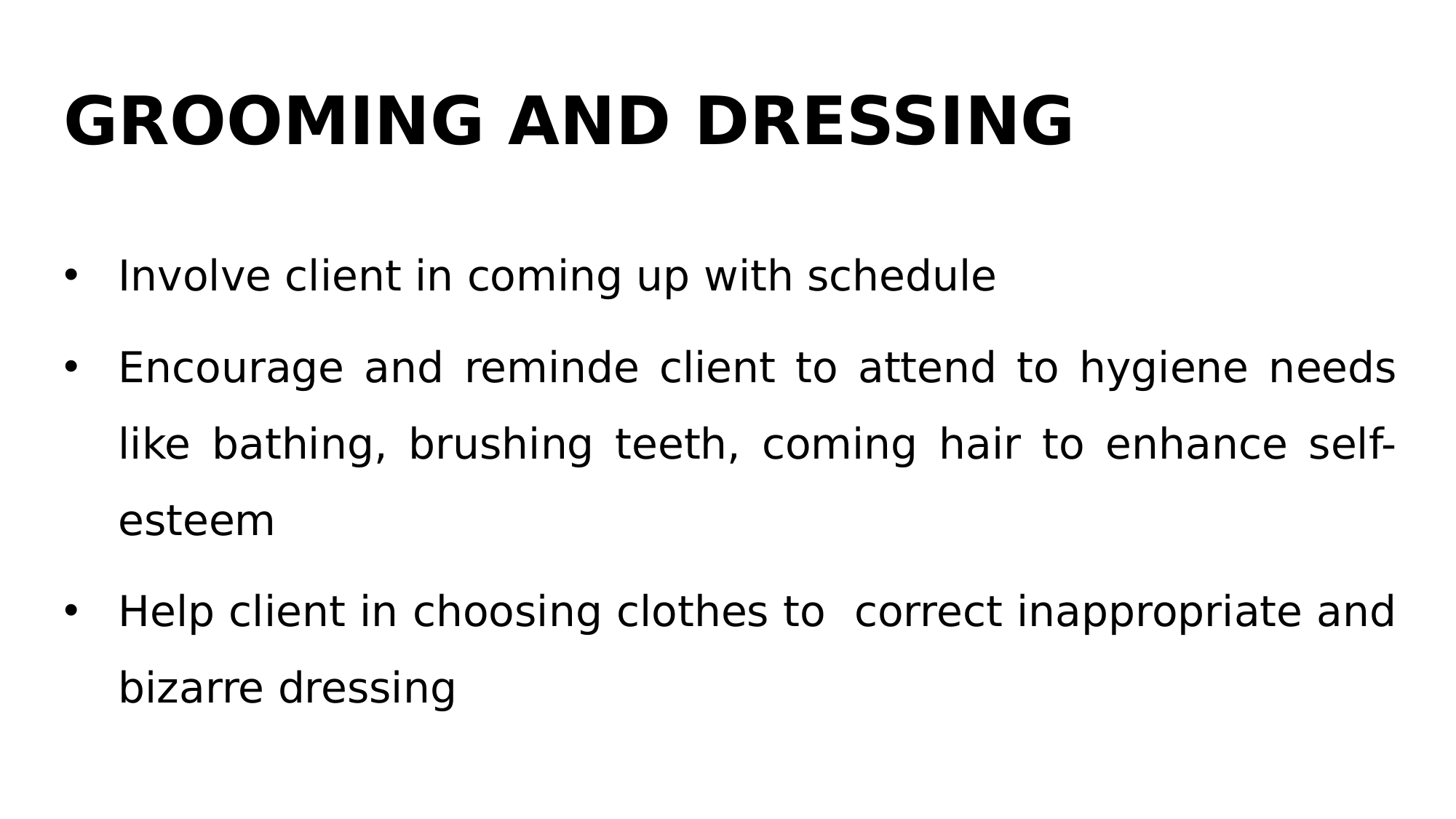

# GROOMING AND DRESSING
Involve client in coming up with schedule
Encourage and reminde client to attend to hygiene needs like bathing, brushing teeth, coming hair to enhance self-esteem
Help client in choosing clothes to  correct inappropriate and bizarre dressing